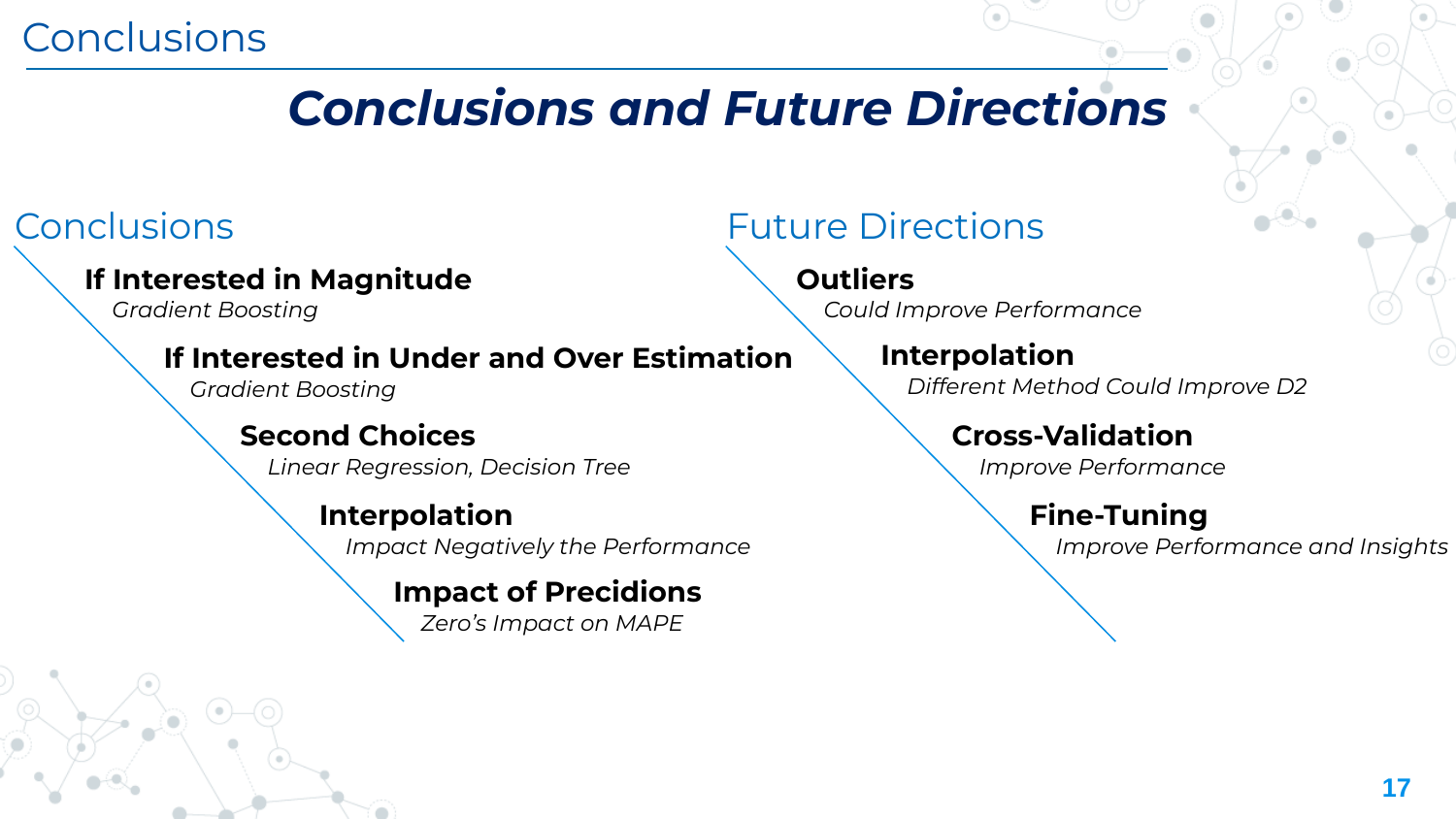

Conclusions
Conclusions and Future Directions
Conclusions
Future Directions
If Interested in Magnitude
Outliers
Gradient Boosting
Could Improve Performance
Interpolation
If Interested in Under and Over Estimation
Different Method Could Improve D2
Gradient Boosting
Second Choices
Cross-Validation
Linear Regression, Decision Tree
Improve Performance
Interpolation
Fine-Tuning
Impact Negatively the Performance
Improve Performance and Insights
Impact of Precidions
Zero’s Impact on MAPE
17